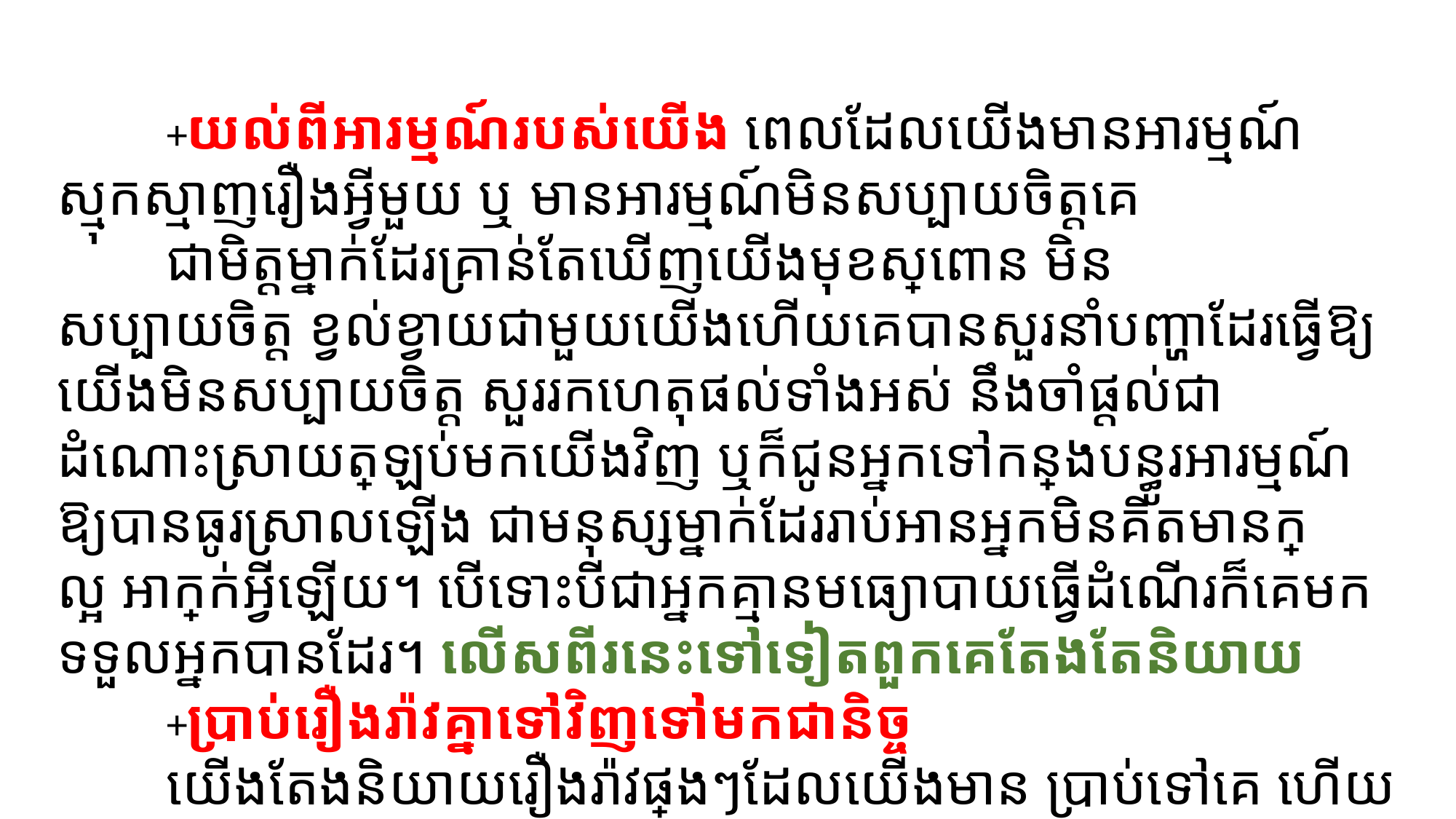

+យល់ពីអារម្មណ៍របស់យើង​ ពេលដែលយើងមានអារម្មណ៍ស្មុកស្មាញរឿងអ្វីមួយ ឬ មានអារម្មណ៍មិនសប្បាយចិត្តគេ
	ជាមិត្តម្នាក់ដែរគ្រាន់តែឃើញយើងមុខស្រពោន មិនសប្បាយចិត្ត ខ្វល់ខ្វាយជាមួយយើងហើយគេបានសួរនាំបញ្ហាដែរធ្វើឱ្យយើងមិនសប្បាយចិត្ត សួររកហេតុផល់ទាំងអស់ នឹងចាំផ្ដល់ជាដំណោះស្រាយត្រឡប់មកយើងវិញ​ ឬក៏ជូនអ្នកទៅកន្លែងបន្ធូរអារម្មណ៍ឱ្យបានធូរស្រាលឡើង ជាមនុស្សម្នាក់ដែររាប់អានអ្នកមិនគិតមានក្រល្អ អាក្រក់អ្វីឡើយ។ បើទោះបីជាអ្នកគ្មានមធ្យោបាយធ្វើដំណើរក៏គេមកទទួលអ្នកបានដែរ។ លើសពីរនេះទៅទៀតពួកគេតែងតែនិយាយ
	+ប្រាប់​រឿង​រ៉ាវ​គ្នា​ទៅ​វិញ​ទៅ​មក​ជានិច្ច
	យើងតែង​និយាយ​រឿង​រ៉ាវ​ផ្សេងៗដែល​យើង​មាន​ ប្រាប់​ទៅគេ ហើយ​គេ​ក៏​និយាយ​ប្រាប់​អ្នក​វិញ។ ហើយ​គេ​នឹង​ស្តាប់​យើង​ហើយ​ផ្តល់​ការ​នែនាំ​ខ្លះៗ​ដល់យើង ។​ យើង​និង​គេ​តែង​និយាយ​រឿង​រ៉ាវប្រាប់​គ្នា​ មិន​ថា​រឿង​ល្អ​ឬ​អាក្រក់ ឬជា​រឿង​កំផ្លែង រឿង​សប្បាយ។ ជាពិសេសជានេះទៅទៀតមិត្តដែលគ្មាន